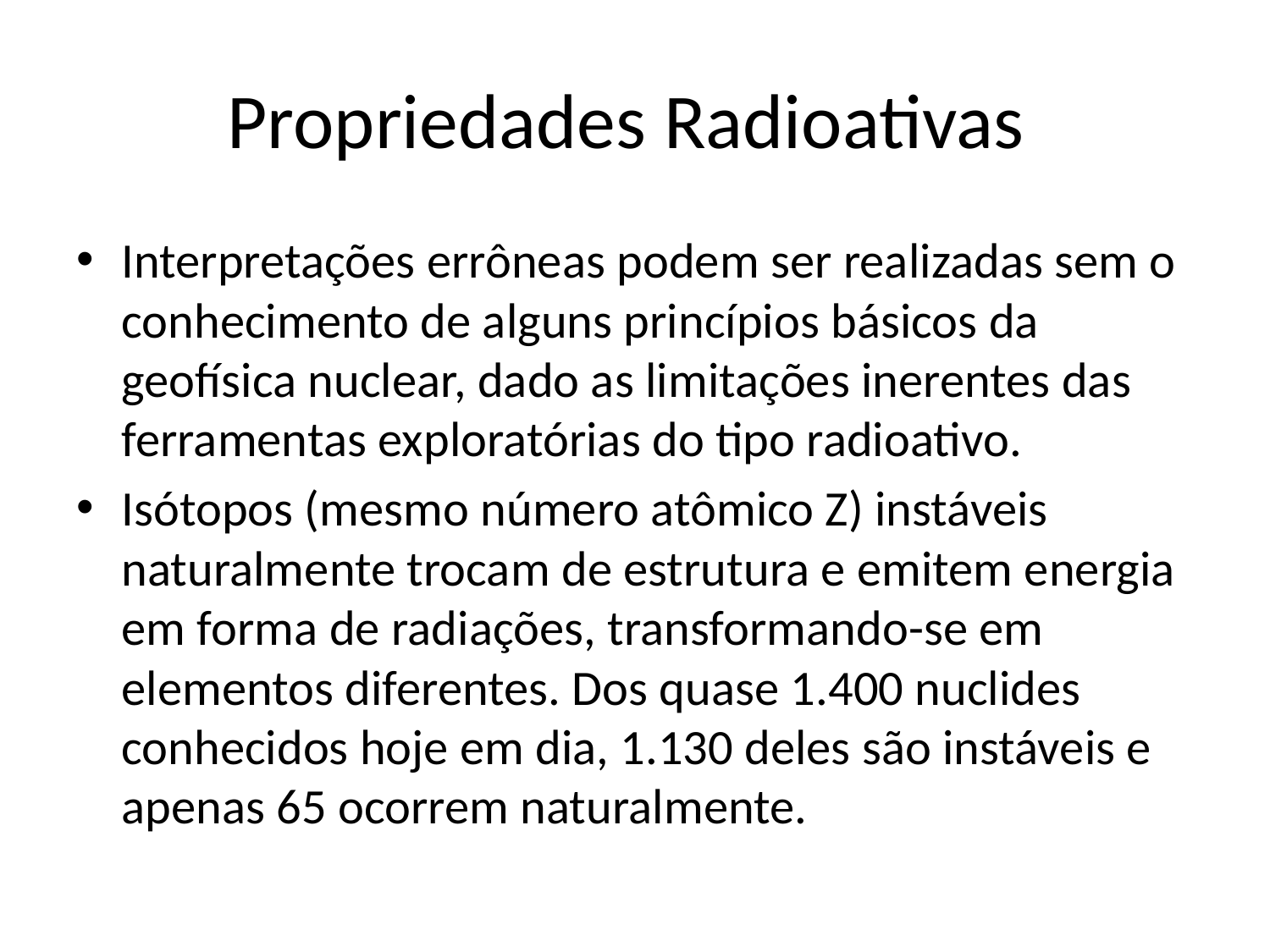

# Propriedades Radioativas
Interpretações errôneas podem ser realizadas sem o conhecimento de alguns princípios básicos da geofísica nuclear, dado as limitações inerentes das ferramentas exploratórias do tipo radioativo.
Isótopos (mesmo número atômico Z) instáveis naturalmente trocam de estrutura e emitem energia em forma de radiações, transformando-se em elementos diferentes. Dos quase 1.400 nuclides conhecidos hoje em dia, 1.130 deles são instáveis e apenas 65 ocorrem naturalmente.